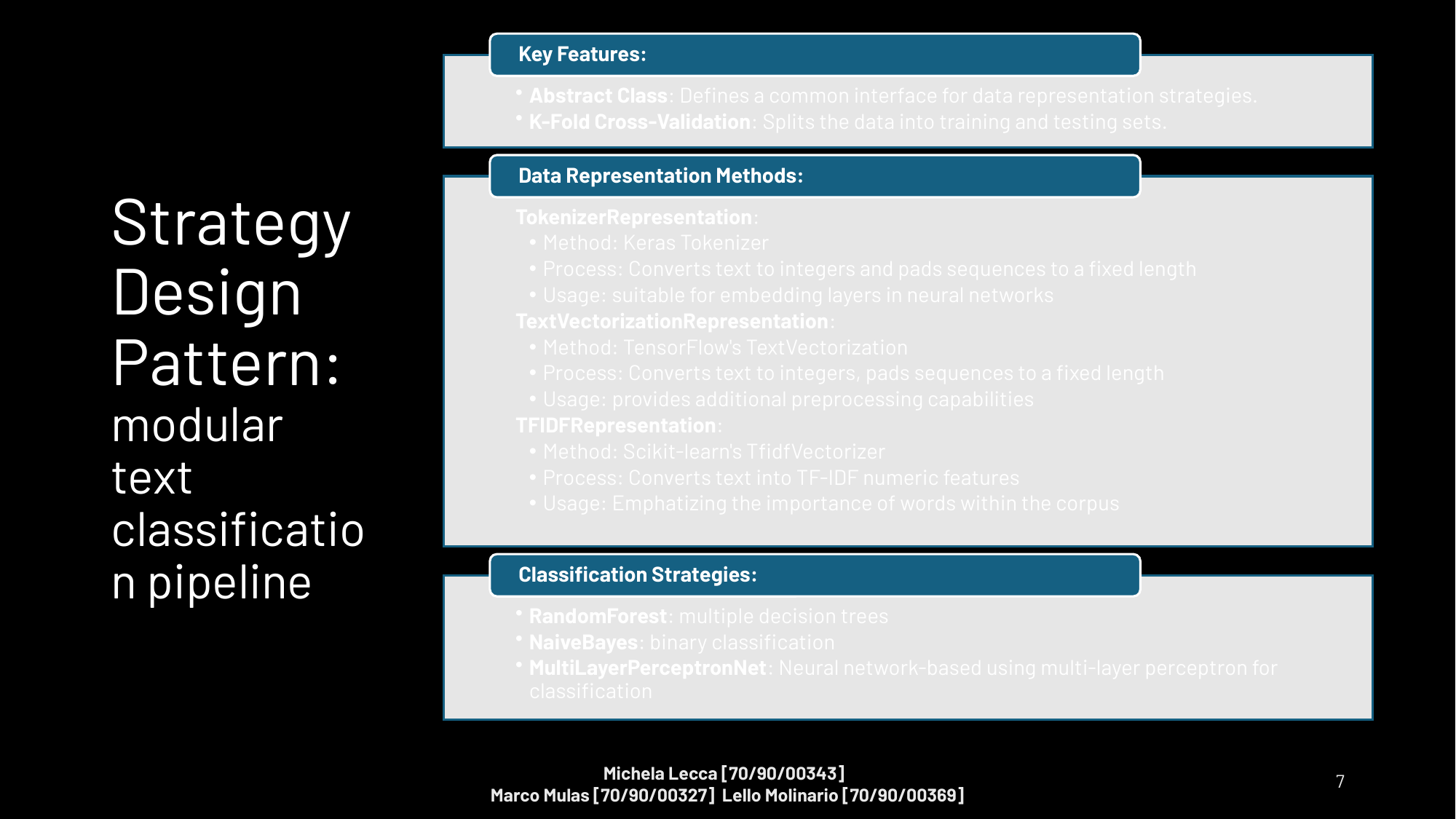

Abstract Class: Defines a common interface for data representation strategies.
K-Fold Cross-Validation: Splits the data into training and testing sets.
Key Features:
TokenizerRepresentation:
Method: Keras Tokenizer
Process: Converts text to integers and pads sequences to a fixed length
Usage: suitable for embedding layers in neural networks
TextVectorizationRepresentation:
Method: TensorFlow's TextVectorization
Process: Converts text to integers, pads sequences to a fixed length
Usage: provides additional preprocessing capabilities
TFIDFRepresentation:
Method: Scikit-learn's TfidfVectorizer
Process: Converts text into TF-IDF numeric features
Usage: Emphatizing the importance of words within the corpus
Data Representation Methods:
RandomForest: multiple decision trees
NaiveBayes: binary classification
MultiLayerPerceptronNet: Neural network-based using multi-layer perceptron for classification
Classification Strategies:
# Strategy Design Pattern: modular text classification pipeline
7
Michela Lecca [70/90/00343]
Marco Mulas [70/90/00327]  Lello Molinario [70/90/00369]